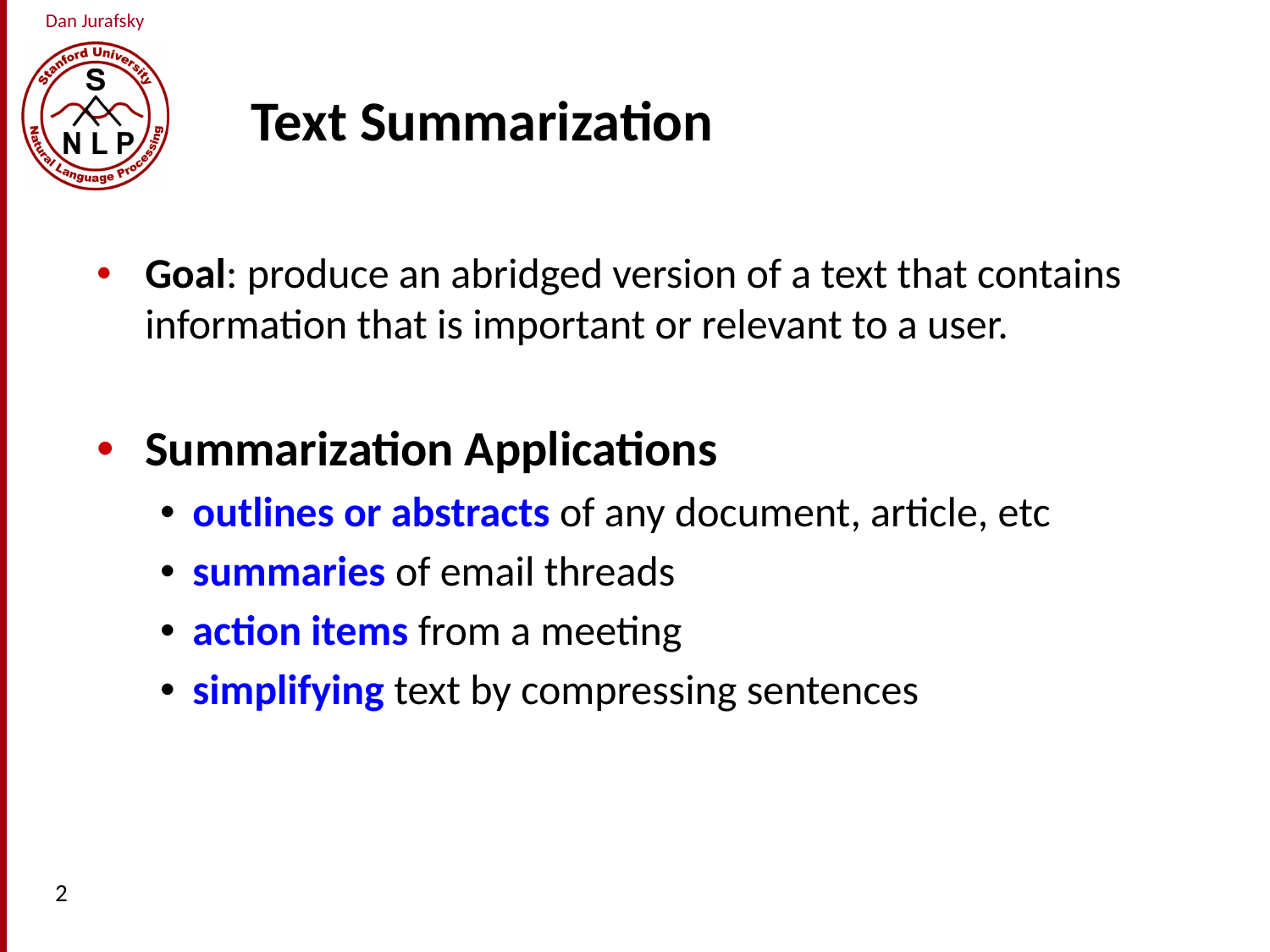

# Text Summarization
Goal: produce an abridged version of a text that contains information that is important or relevant to a user.

Summarization Applications
outlines or abstracts of any document, article, etc
summaries of email threads
action items from a meeting
simplifying text by compressing sentences
2